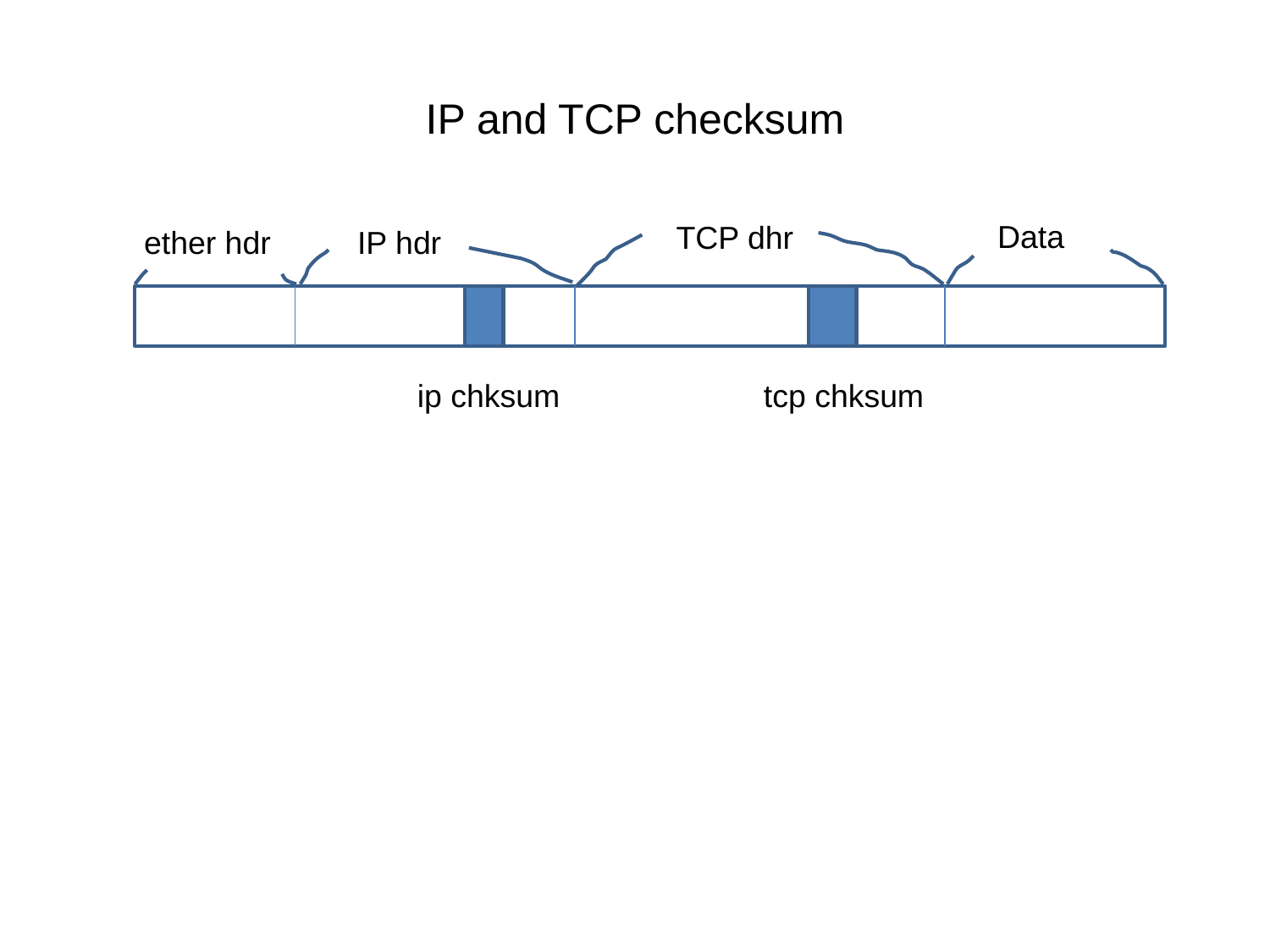

# IP and TCP checksum
Data
TCP dhr
ether hdr
IP hdr

ip chksum
tcp chksum